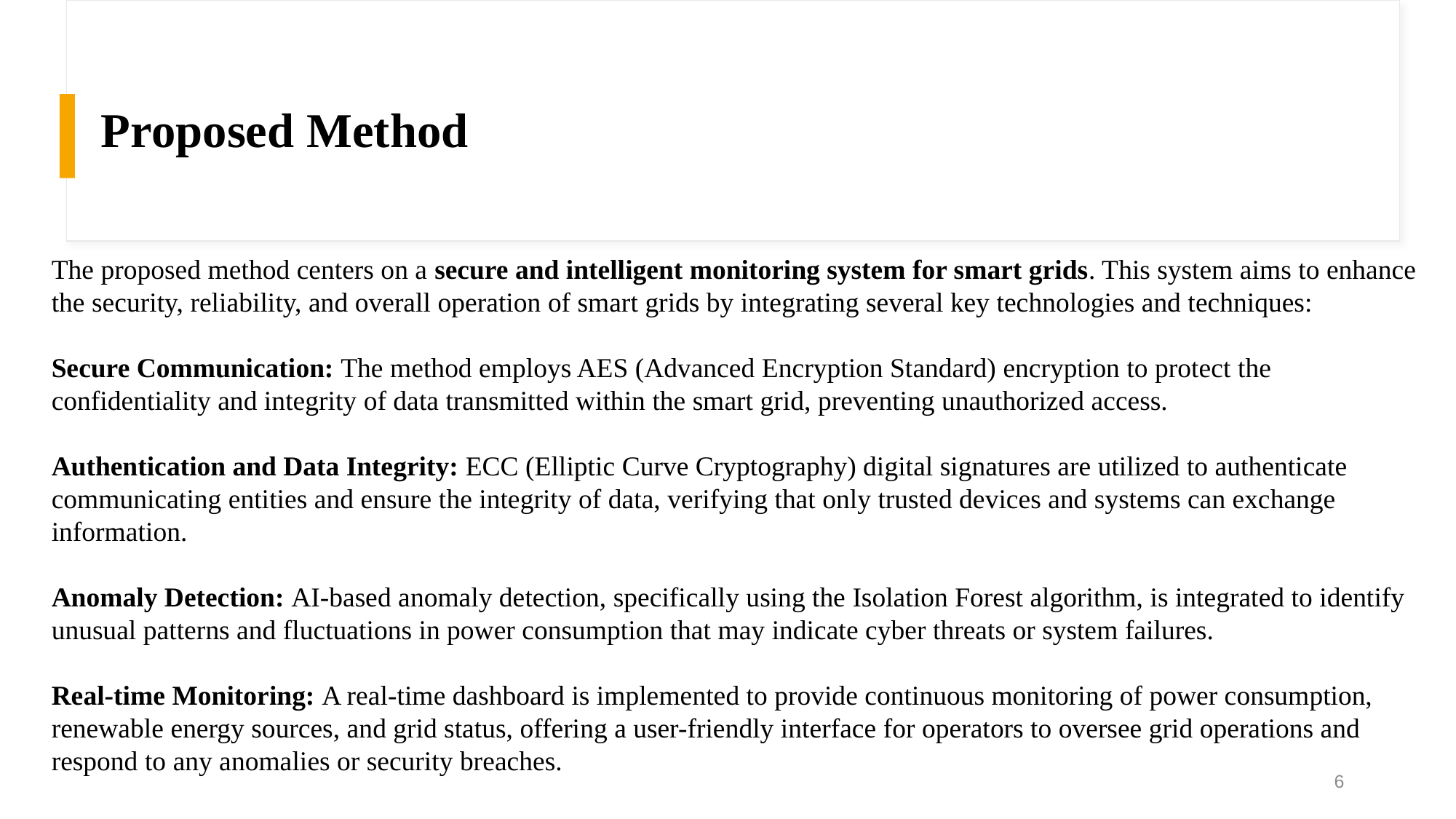

# Proposed Method
The proposed method centers on a secure and intelligent monitoring system for smart grids. This system aims to enhance the security, reliability, and overall operation of smart grids by integrating several key technologies and techniques:

Secure Communication: The method employs AES (Advanced Encryption Standard) encryption to protect the confidentiality and integrity of data transmitted within the smart grid, preventing unauthorized access.

Authentication and Data Integrity: ECC (Elliptic Curve Cryptography) digital signatures are utilized to authenticate communicating entities and ensure the integrity of data, verifying that only trusted devices and systems can exchange information.

Anomaly Detection: AI-based anomaly detection, specifically using the Isolation Forest algorithm, is integrated to identify unusual patterns and fluctuations in power consumption that may indicate cyber threats or system failures.

Real-time Monitoring: A real-time dashboard is implemented to provide continuous monitoring of power consumption, renewable energy sources, and grid status, offering a user-friendly interface for operators to oversee grid operations and respond to any anomalies or security breaches.
6